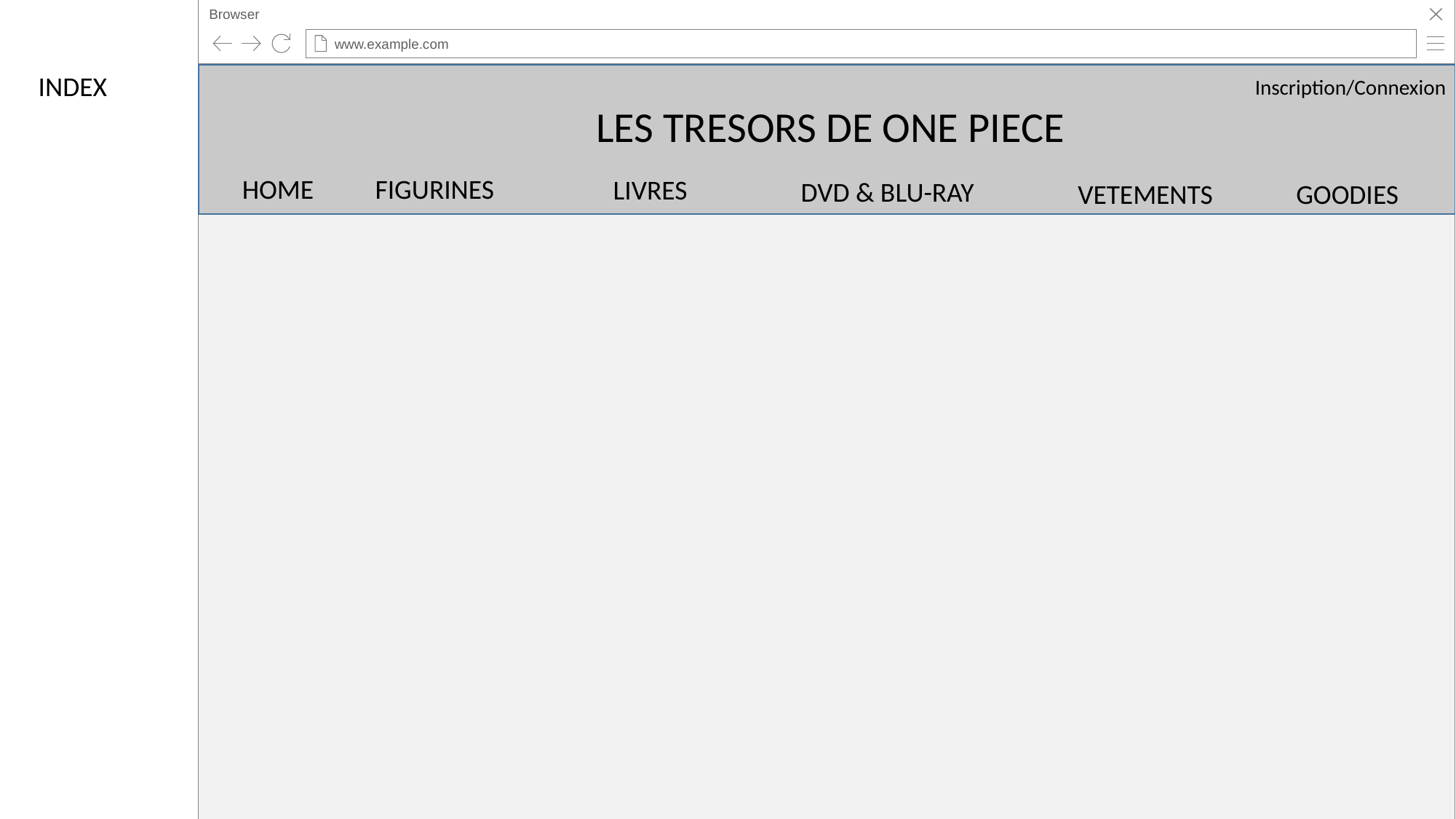

Browser

www.example.com

INDEX

Inscription/Connexion
LES TRESORS DE ONE PIECE
FIGURINES
HOME
LIVRES
DVD & BLU-RAY
VETEMENTS
GOODIES